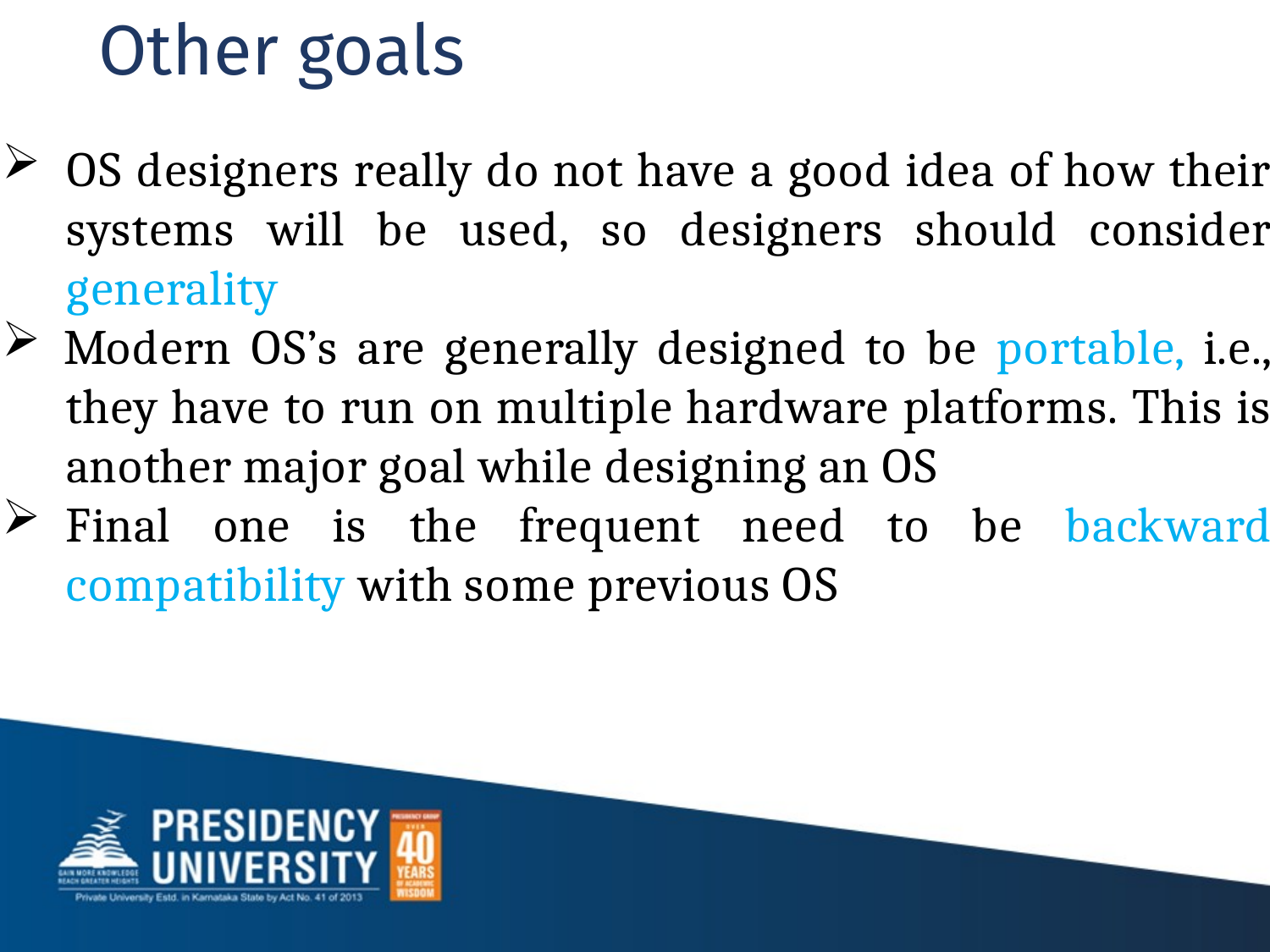

# Other goals
OS designers really do not have a good idea of how their systems will be used, so designers should consider generality
Modern OS’s are generally designed to be portable, i.e., they have to run on multiple hardware platforms. This is another major goal while designing an OS
Final one is the frequent need to be backward compatibility with some previous OS